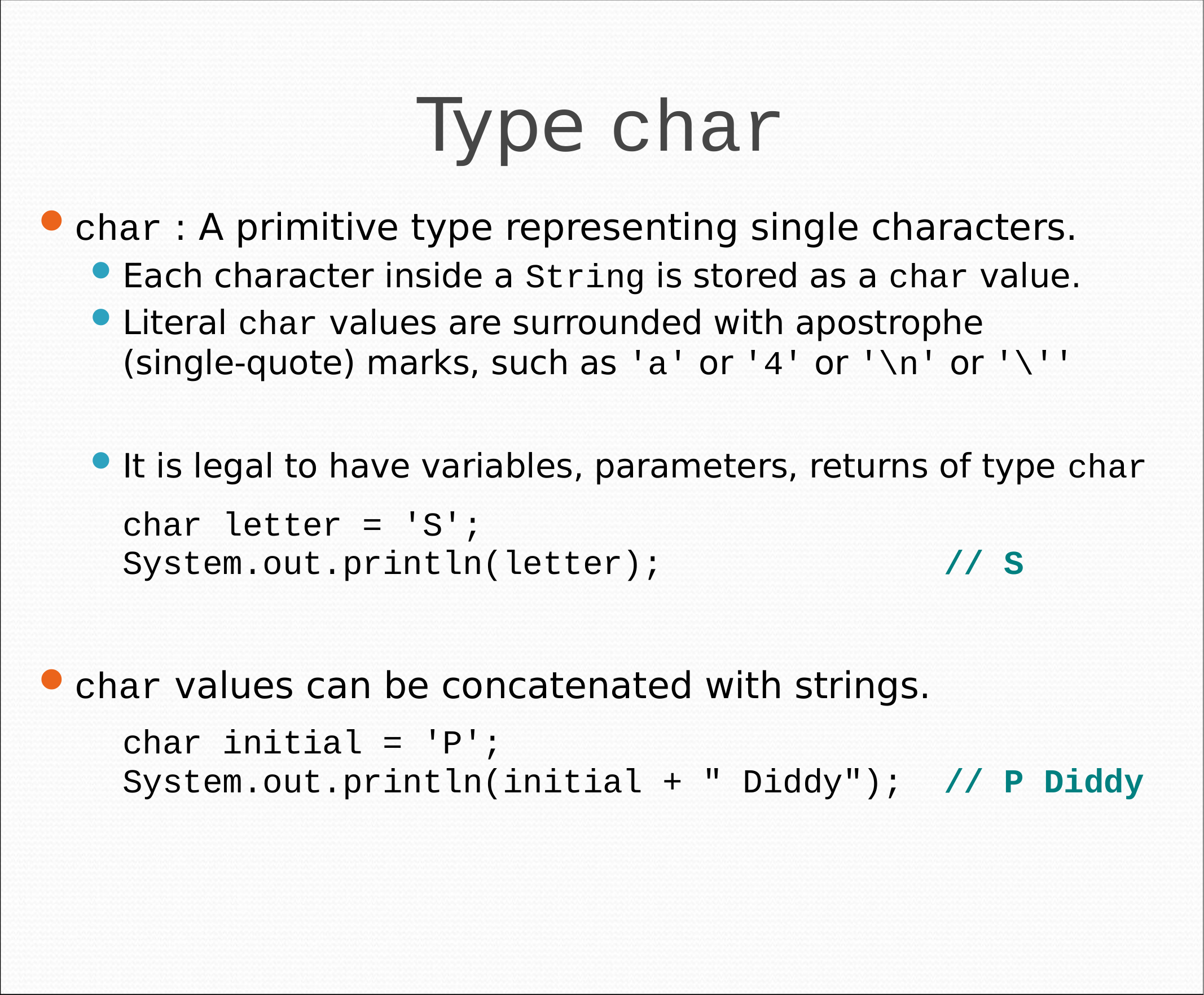

# Type char
char : A primitive type representing single characters.
Each character inside a String is stored as a char value.
Literal char values are surrounded with apostrophe
(single-quote) marks, such as 'a' or '4' or '\n' or '\''

It is legal to have variables, parameters, returns of type char

	char letter = 'S';
	System.out.println(letter);              // S

char values can be concatenated with strings.

	char initial = 'P';
	System.out.println(initial + " Diddy");  // P Diddy